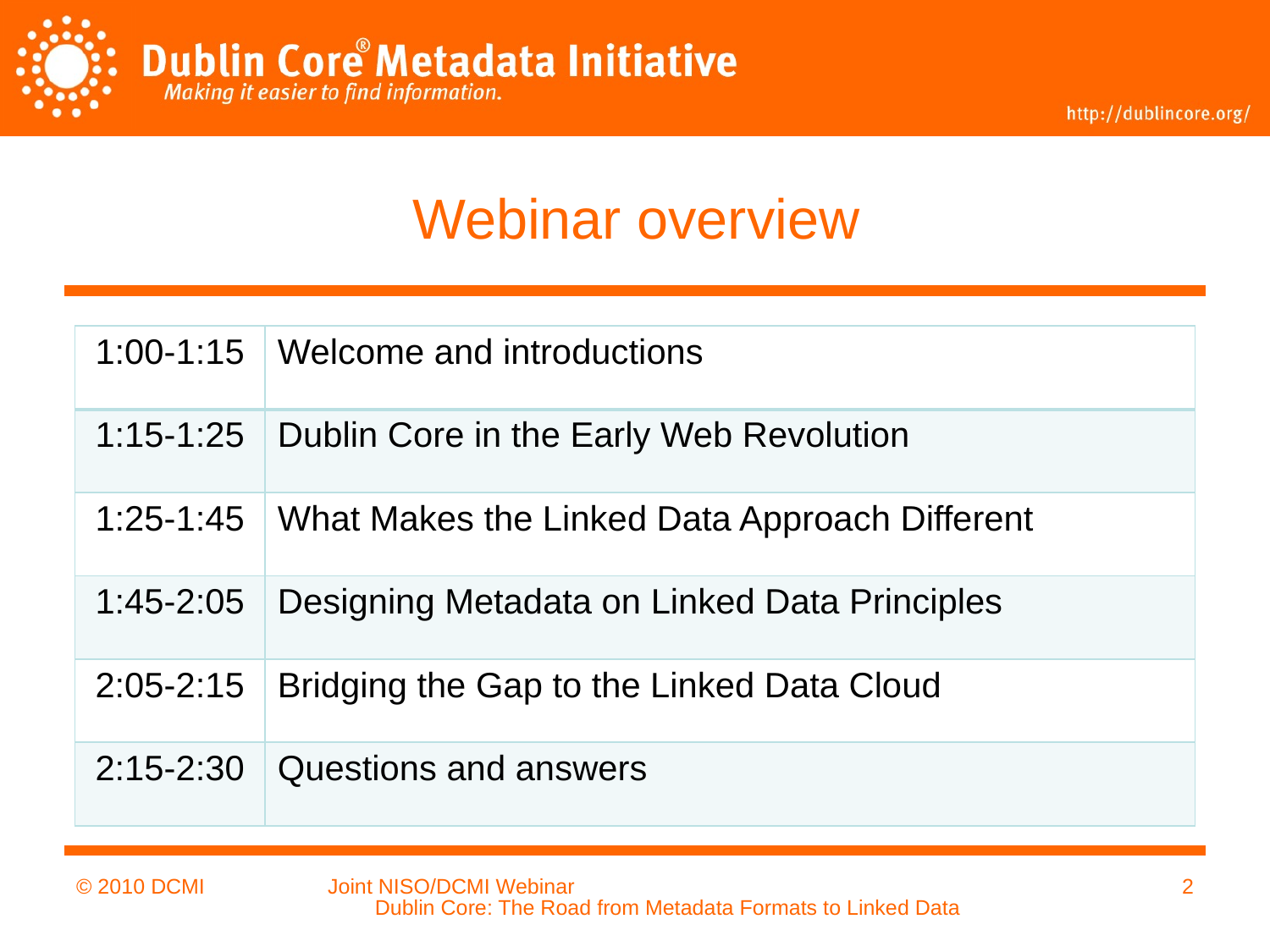

# Webinar overview
| 1:00-1:15 | Welcome and introductions |
| --- | --- |
| 1:15-1:25 | Dublin Core in the Early Web Revolution |
| 1:25-1:45 | What Makes the Linked Data Approach Different |
| 1:45-2:05 | Designing Metadata on Linked Data Principles |
| 2:05-2:15 | Bridging the Gap to the Linked Data Cloud |
| 2:15-2:30 | Questions and answers |
© 2010 DCMI
Joint NISO/DCMI Webinar                                                                         Dublin Core: The Road from Metadata Formats to Linked Data
2